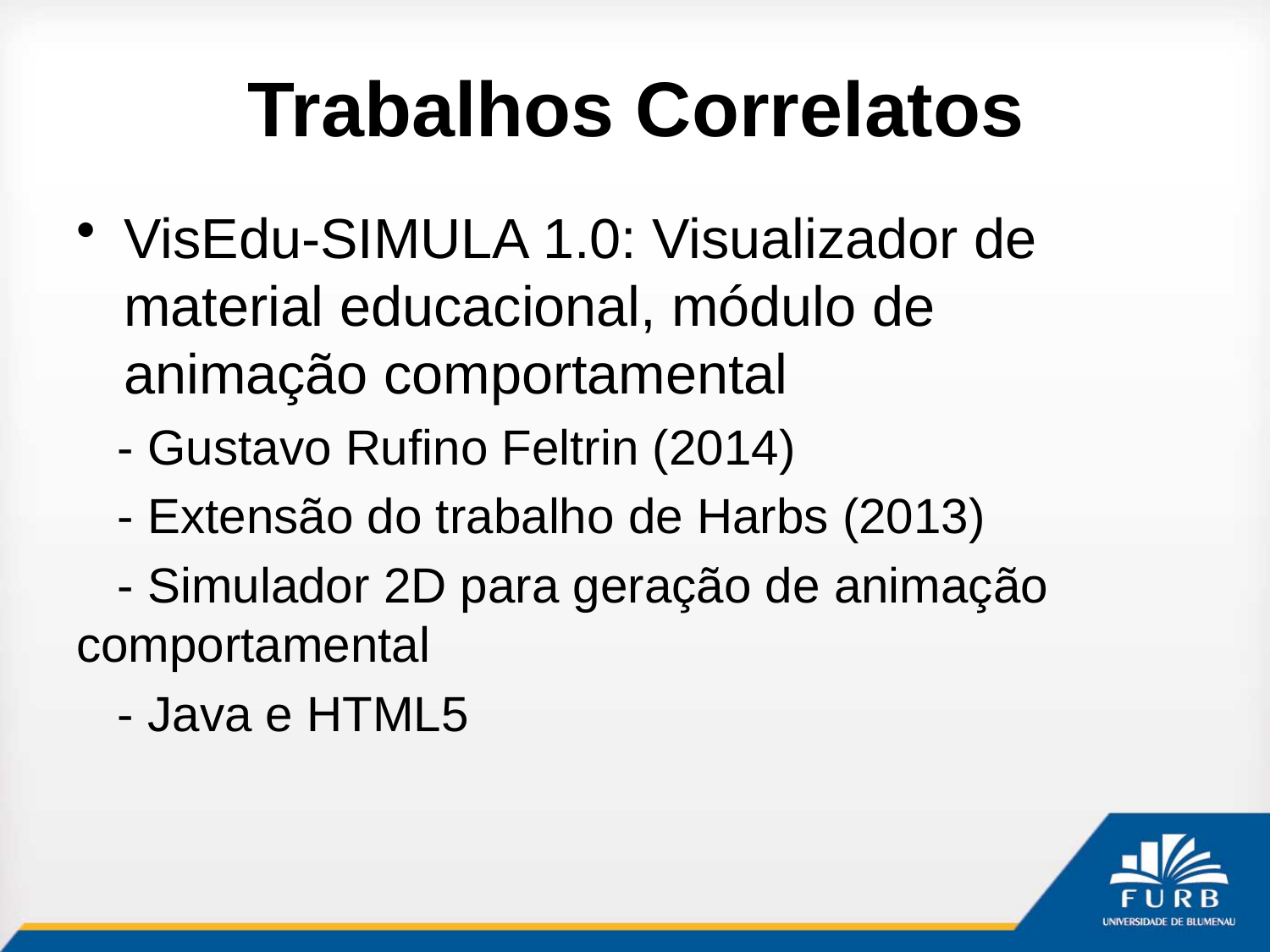

# Trabalhos Correlatos
VisEdu-SIMULA 1.0: Visualizador de material educacional, módulo de animação comportamental
   - Gustavo Rufino Feltrin (2014)
   - Extensão do trabalho de Harbs (2013)
   - Simulador 2D para geração de animação comportamental
   - Java e HTML5